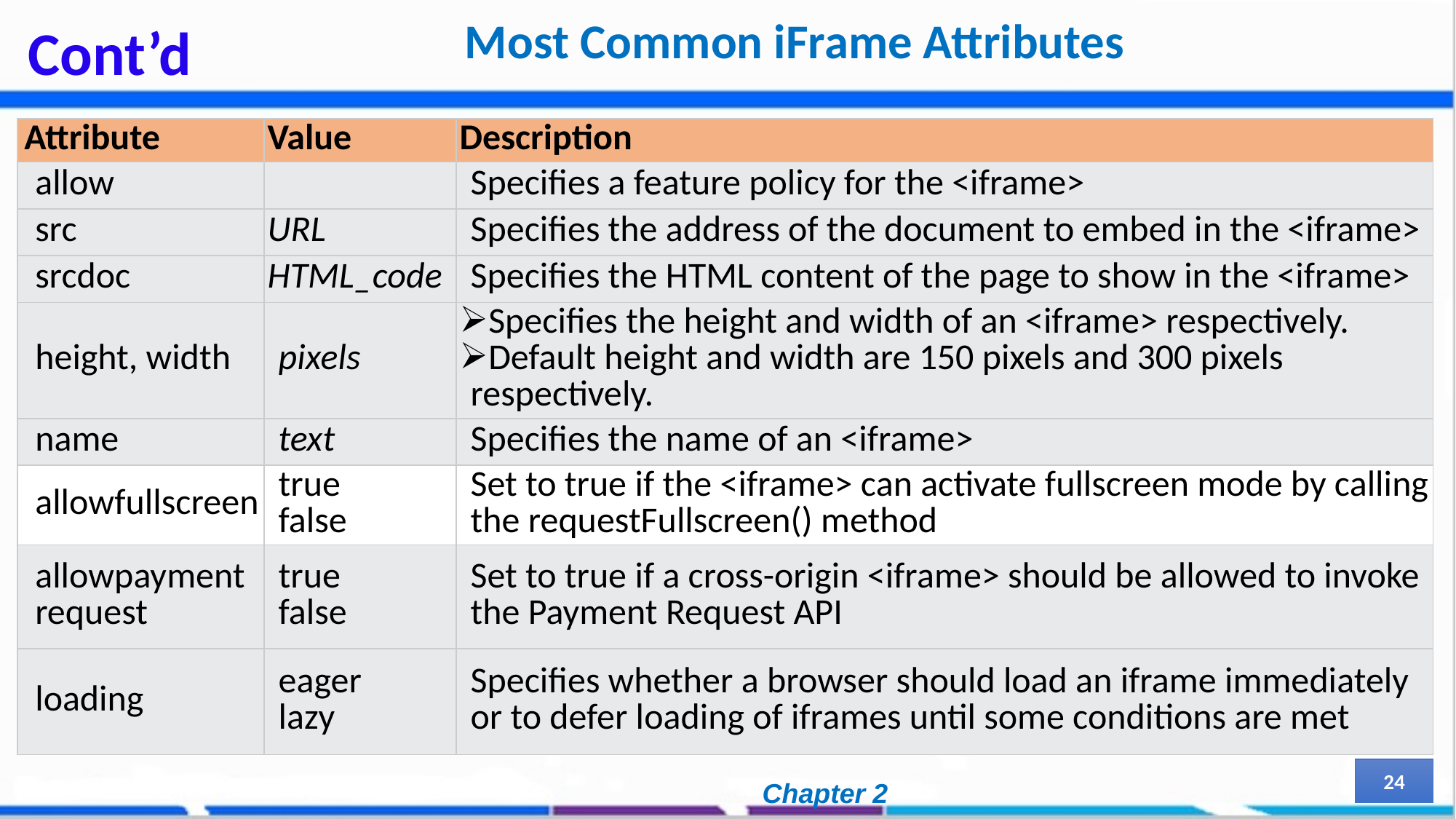

Most Common iFrame Attributes
# Cont’d
| Attribute | Value | Description |
| --- | --- | --- |
| allow |  | Specifies a feature policy for the <iframe> |
| src | URL | Specifies the address of the document to embed in the <iframe> |
| srcdoc | HTML\_code | Specifies the HTML content of the page to show in the <iframe> |
| height, width | pixels | Specifies the height and width of an <iframe> respectively. Default height and width are 150 pixels and 300 pixels respectively. |
| name | text | Specifies the name of an <iframe> |
| allowfullscreen | true false | Set to true if the <iframe> can activate fullscreen mode by calling the requestFullscreen() method |
| allowpayment request | true false | Set to true if a cross-origin <iframe> should be allowed to invoke the Payment Request API |
| loading | eager lazy | Specifies whether a browser should load an iframe immediately or to defer loading of iframes until some conditions are met |
24
Chapter 2